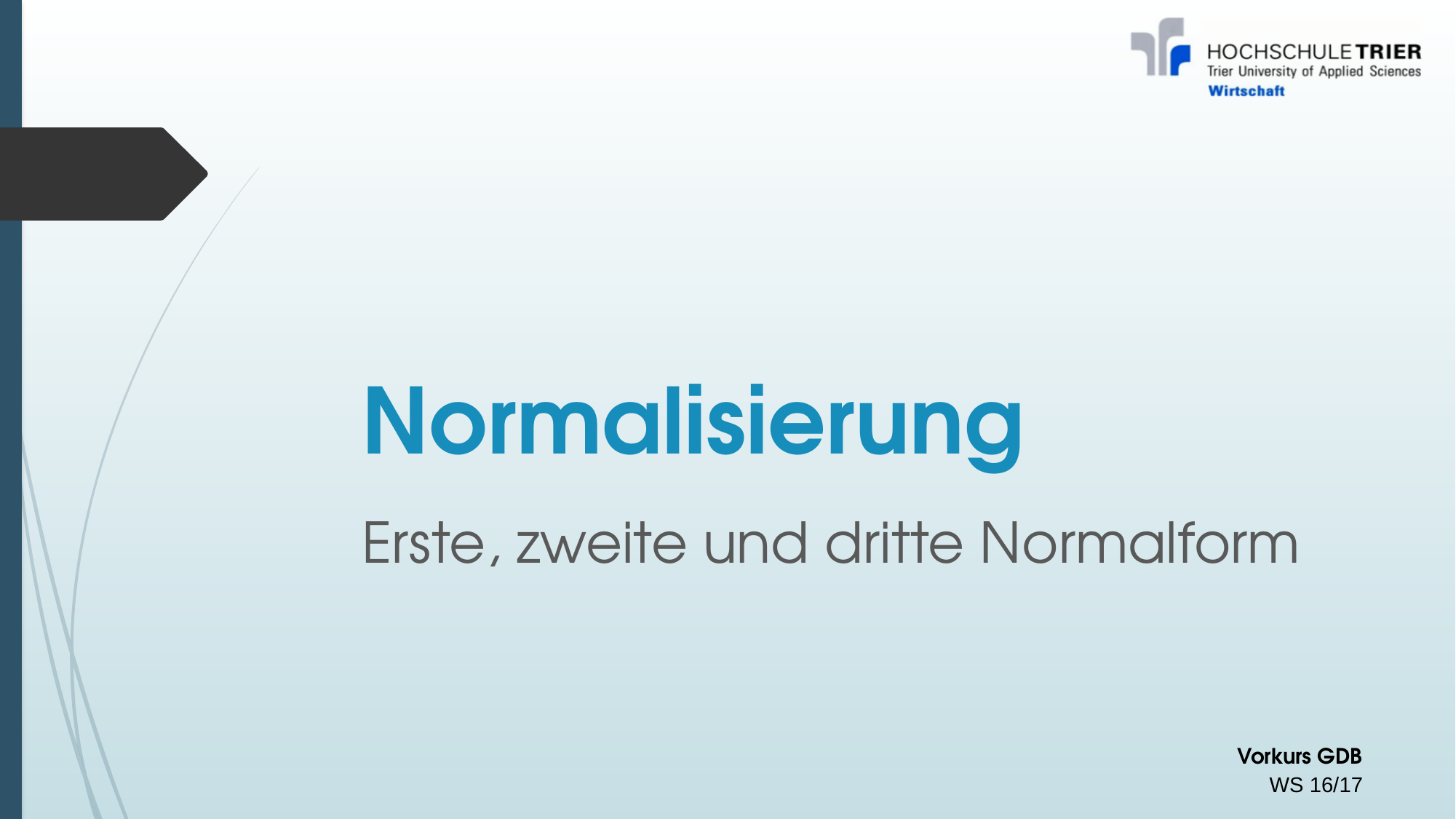

# Normalisierung
Erste, zweite und dritte Normalform